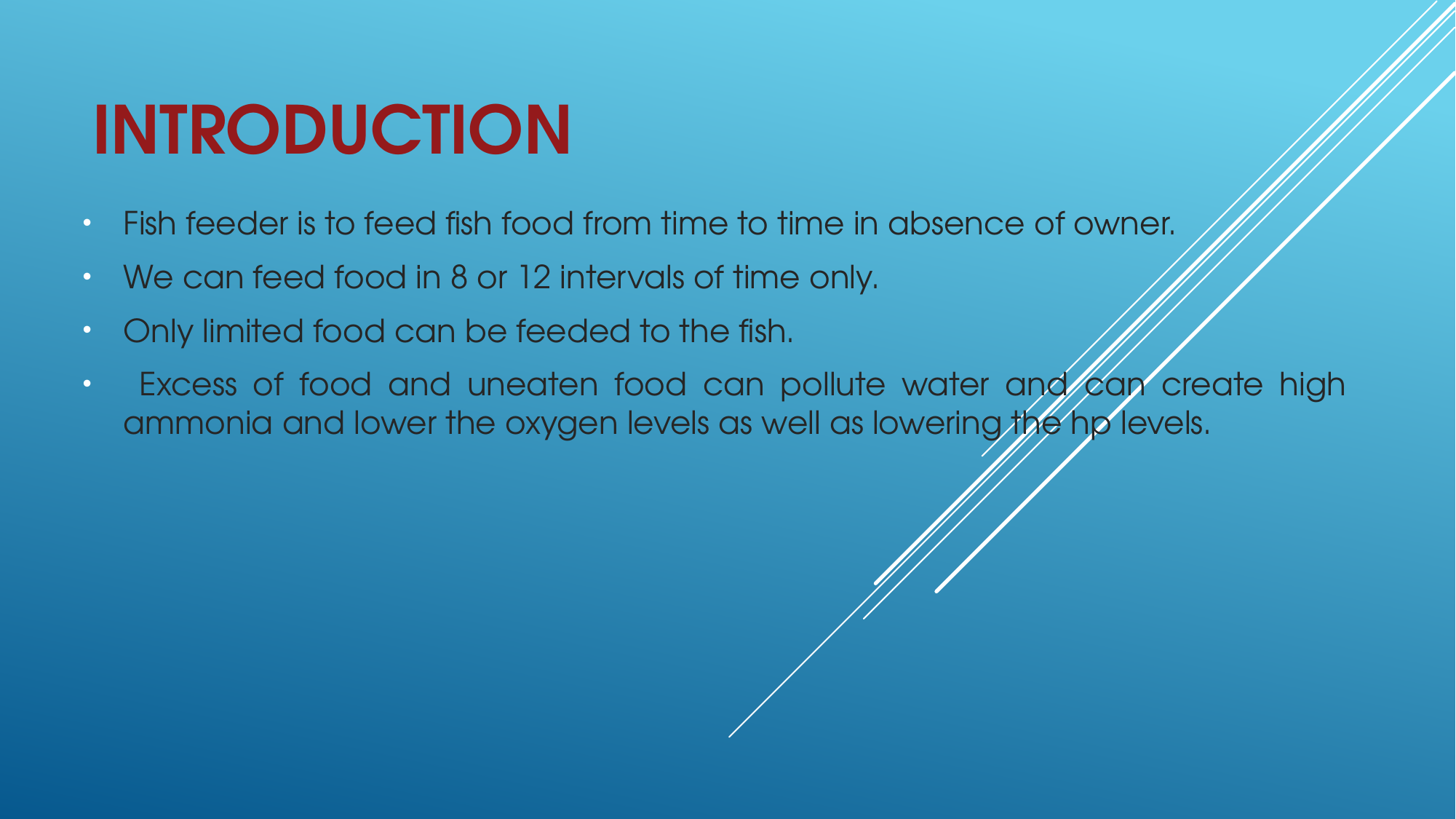

# introduction
Fish feeder is to feed fish food from time to time in absence of owner.
We can feed food in 8 or 12 intervals of time only.
Only limited food can be feeded to the fish.
 Excess of food and uneaten food can pollute water and can create high ammonia and lower the oxygen levels as well as lowering the hp levels.